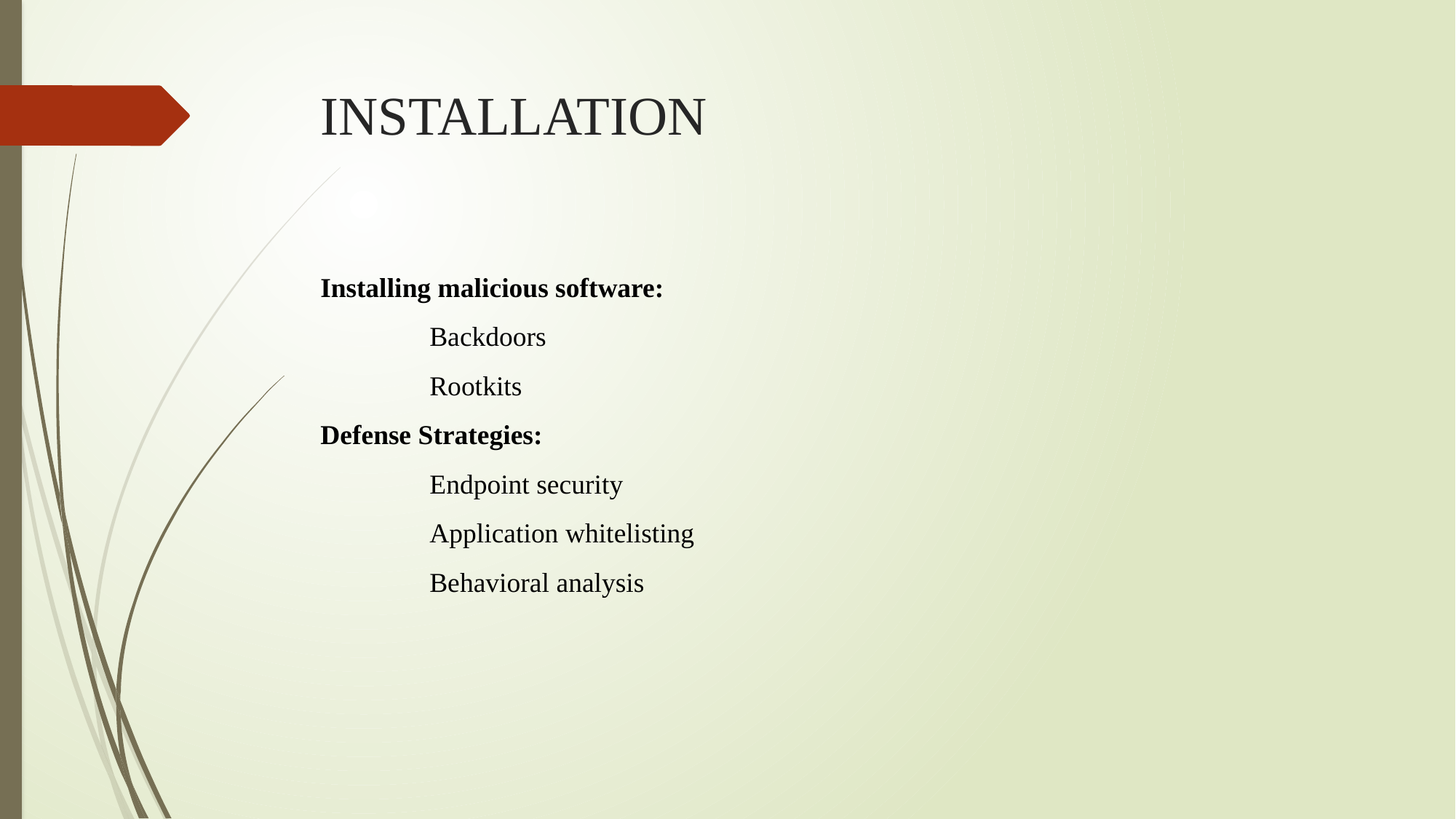

# INSTALLATION
Installing malicious software:
	Backdoors
	Rootkits
Defense Strategies:
	Endpoint security
	Application whitelisting
	Behavioral analysis